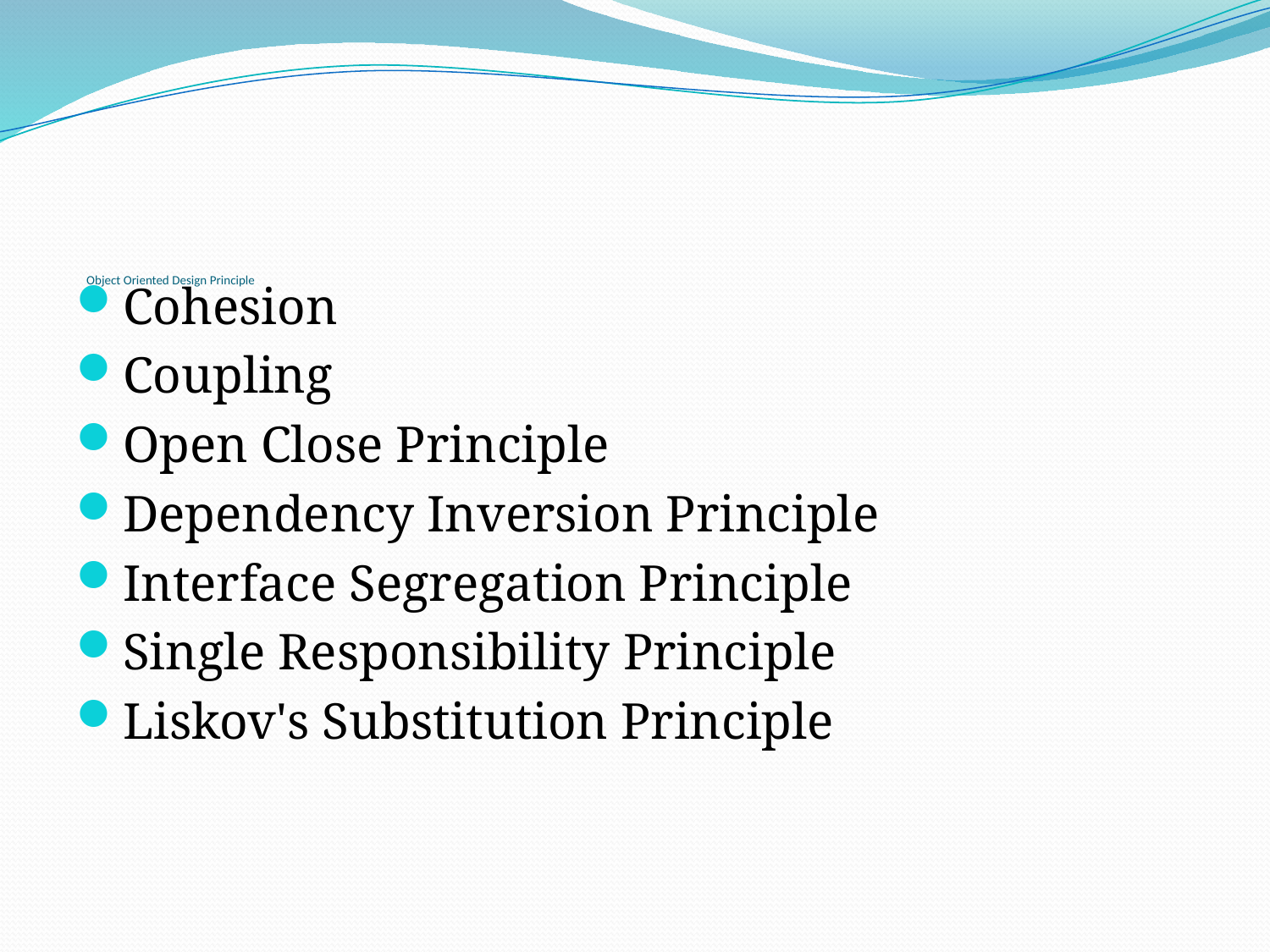

# Object Oriented Design Principle
Cohesion
Coupling
Open Close Principle
Dependency Inversion Principle
Interface Segregation Principle
Single Responsibility Principle
Liskov's Substitution Principle